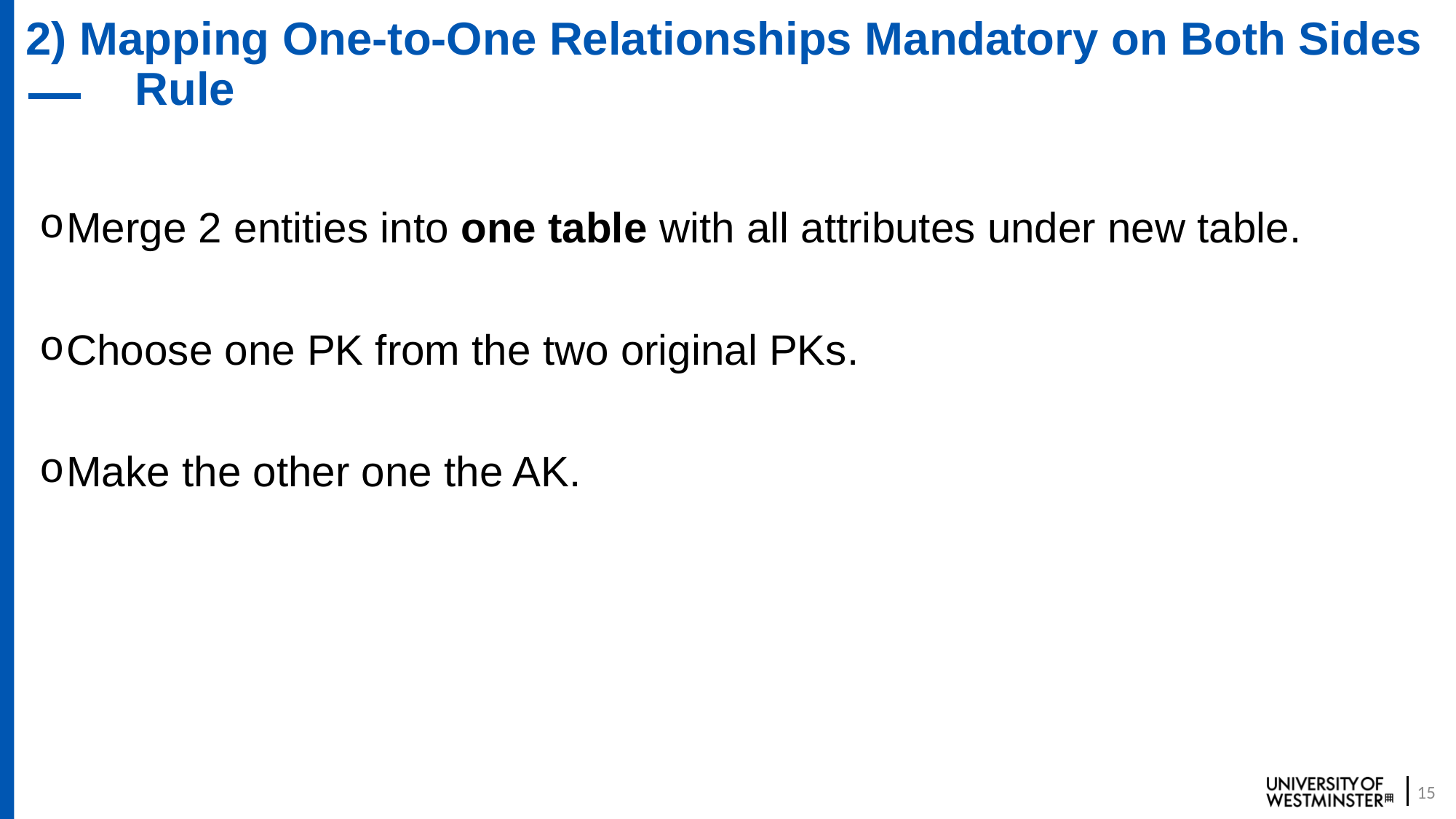

# 2) Mapping One-to-One Relationships Mandatory on Both Sides 	Rule

Merge 2 entities into one table with all attributes under new table.

Choose one PK from the two original PKs.

Make the other one the AK.

15